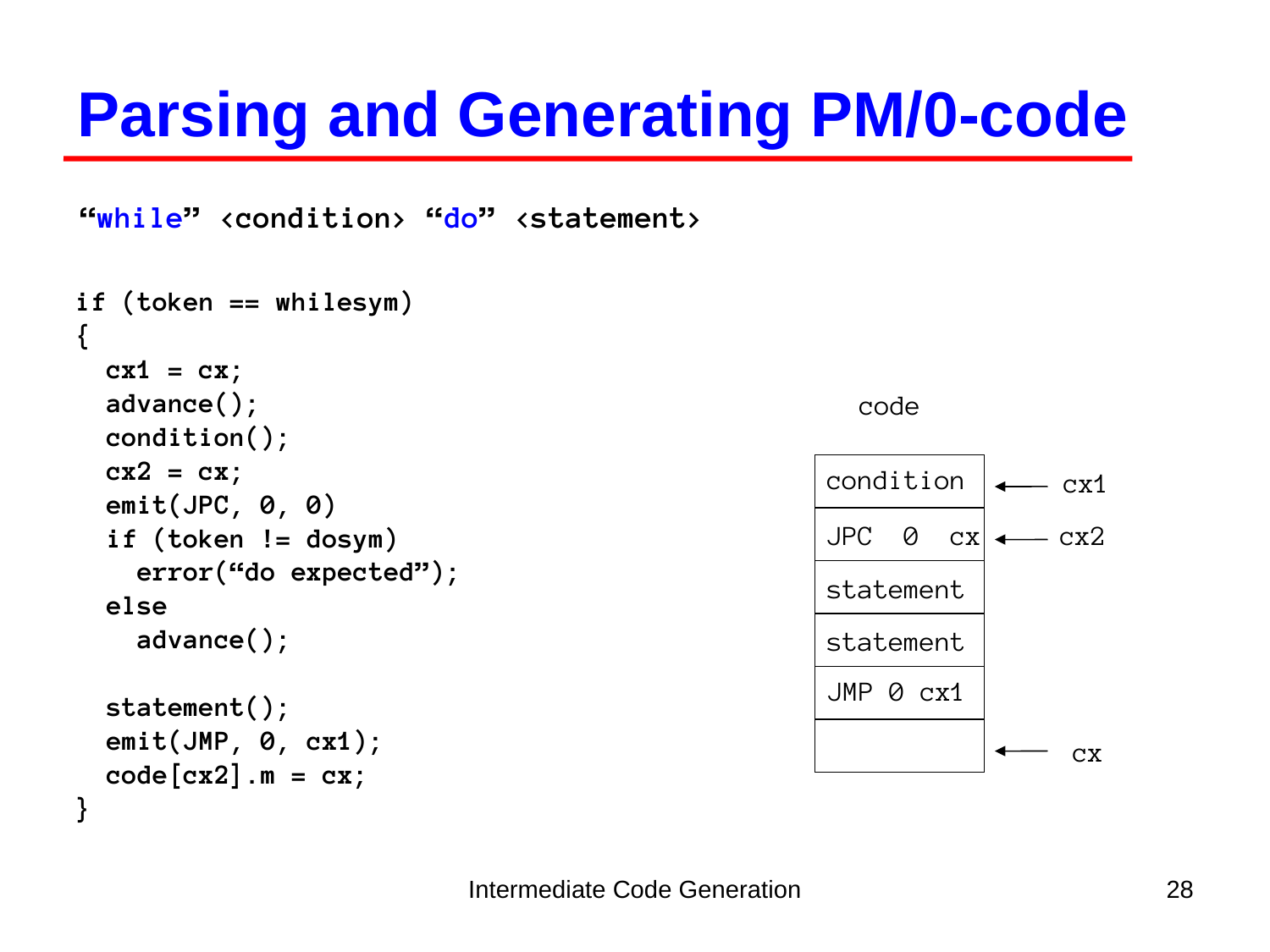

Parsing and Generating PM/0-code

“while” <condition> “do” <statement>
if (token == whilesym)
{
  cx1 = cx;
  advance();
  condition();
  cx2 = cx;
  emit(JPC, 0, 0)
  if (token != dosym)
    error(“do expected”);
  else
    advance();

  statement();
  emit(JMP, 0, cx1);
  code[cx2].m = cx;
}
code
condition

cx1

JPC  0  cx
cx2

statement

statement

JMP 0 cx1

cx

Intermediate Code Generation
28